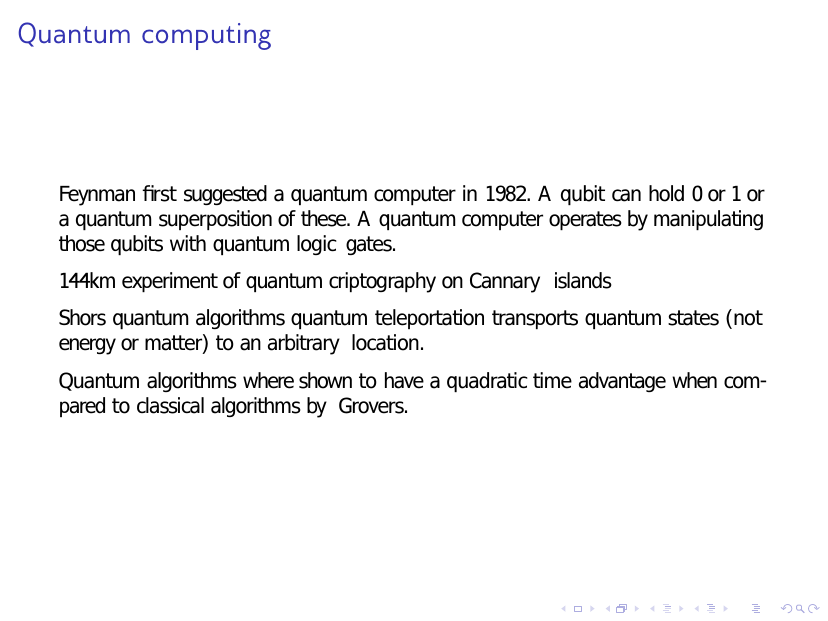

# Quantum computing
Feynman first suggested a quantum computer in 1982. A qubit can hold 0 or 1 or  a quantum superposition of these. A quantum computer operates by manipulating  those qubits with quantum logic gates.
144km experiment of quantum criptography on Cannary  islands
Shors quantum algorithms quantum teleportation transports quantum states (not  energy or matter) to an arbitrary  location.
Quantum algorithms where shown to have a quadratic time advantage when com-  pared to classical algorithms by  Grovers.